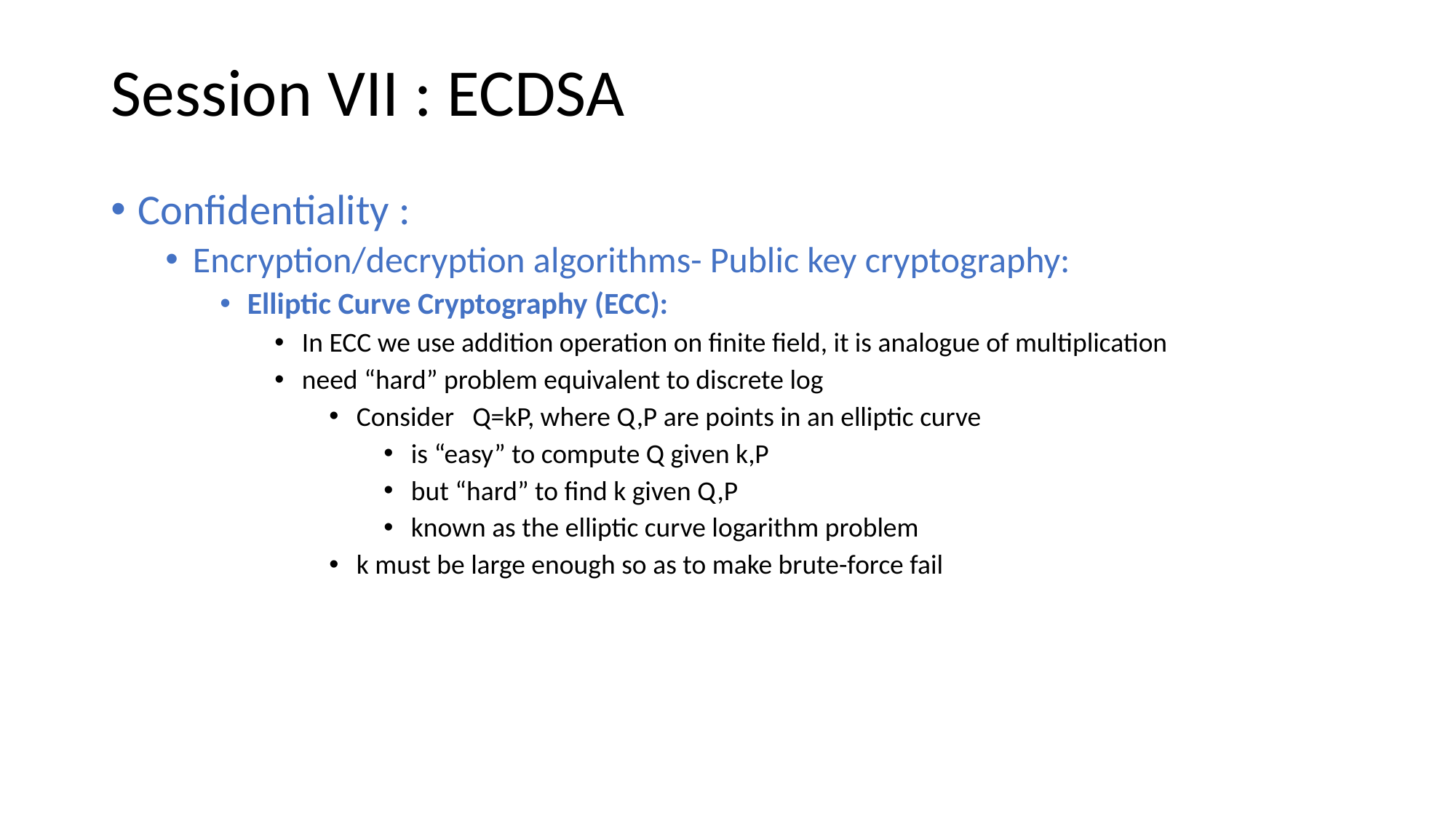

# Session VII : ECDSA
Confidentiality :
Encryption/decryption algorithms- Public key cryptography:
Elliptic Curve Cryptography (ECC):
In ECC we use addition operation on finite field, it is analogue of multiplication
need “hard” problem equivalent to discrete log
Consider   Q=kP, where Q,P are points in an elliptic curve
is “easy” to compute Q given k,P
but “hard” to find k given Q,P
known as the elliptic curve logarithm problem
k must be large enough so as to make brute-force fail